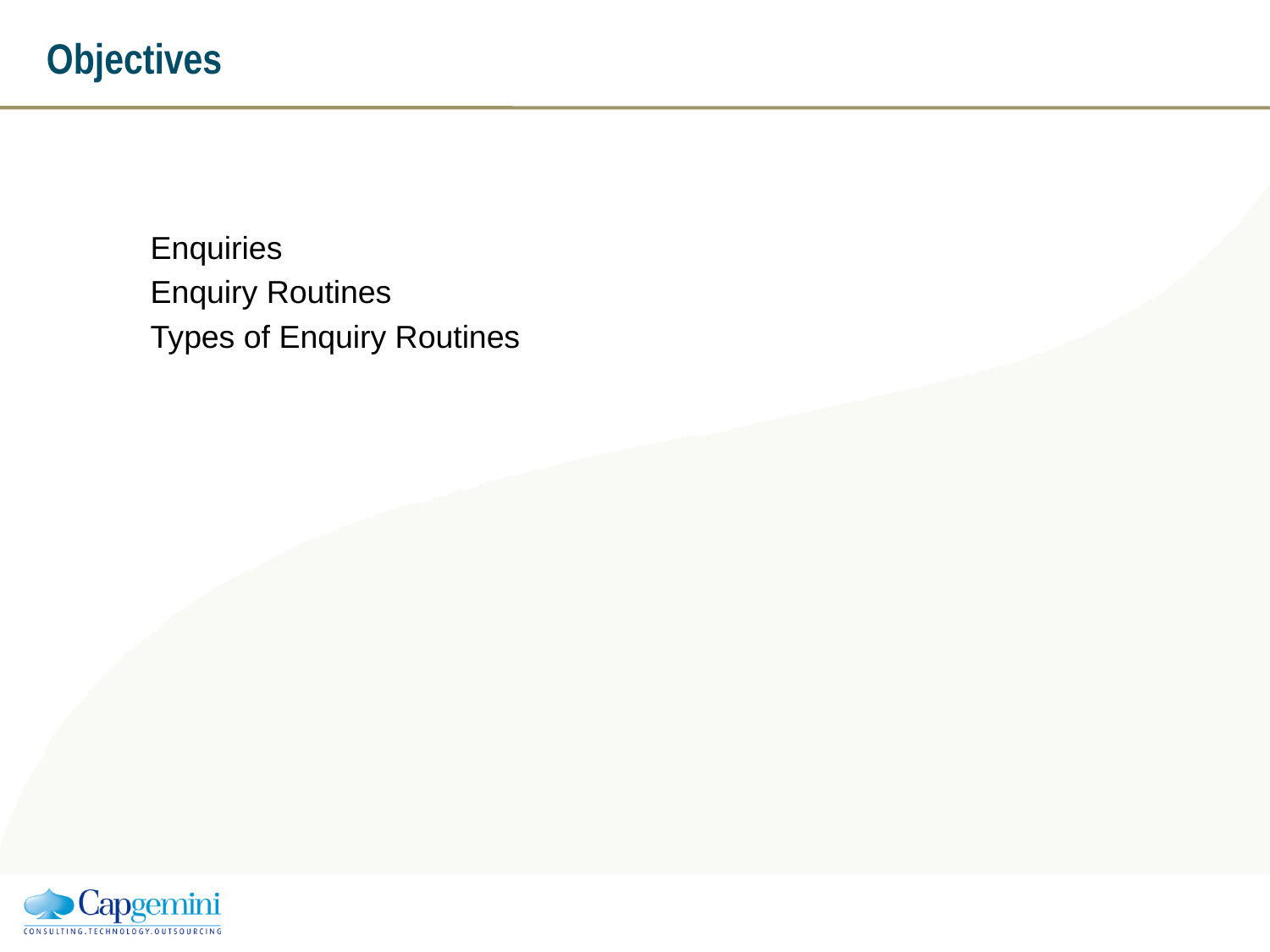

# Objectives
Enquiries
Enquiry Routines
Types of Enquiry Routines